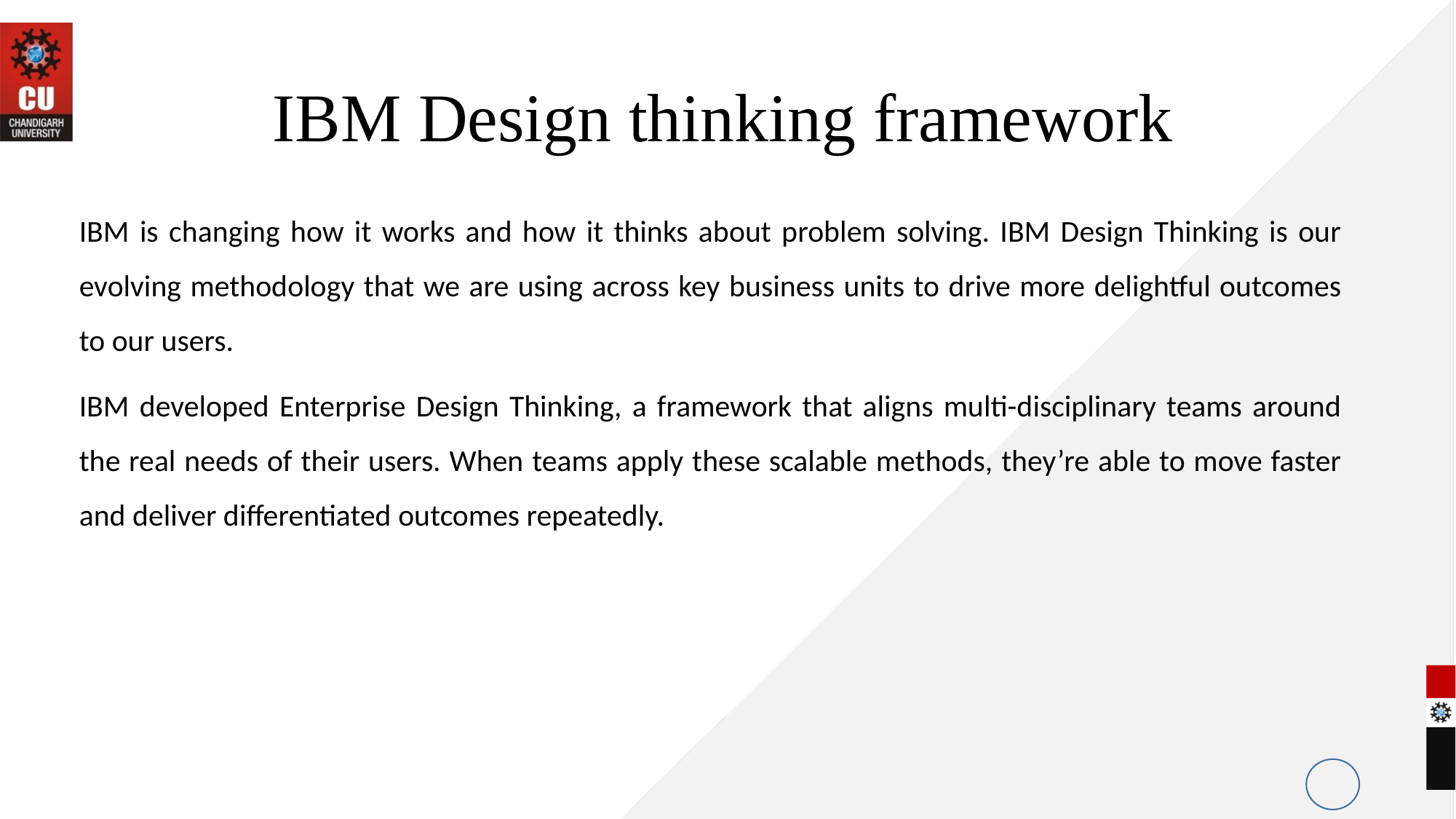

# IBM Design thinking framework
IBM is changing how it works and how it thinks about problem solving. IBM Design Thinking is our evolving methodology that we are using across key business units to drive more delightful outcomes to our users.
IBM developed Enterprise Design Thinking, a framework that aligns multi-disciplinary teams around the real needs of their users. When teams apply these scalable methods, they’re able to move faster and deliver differentiated outcomes repeatedly.